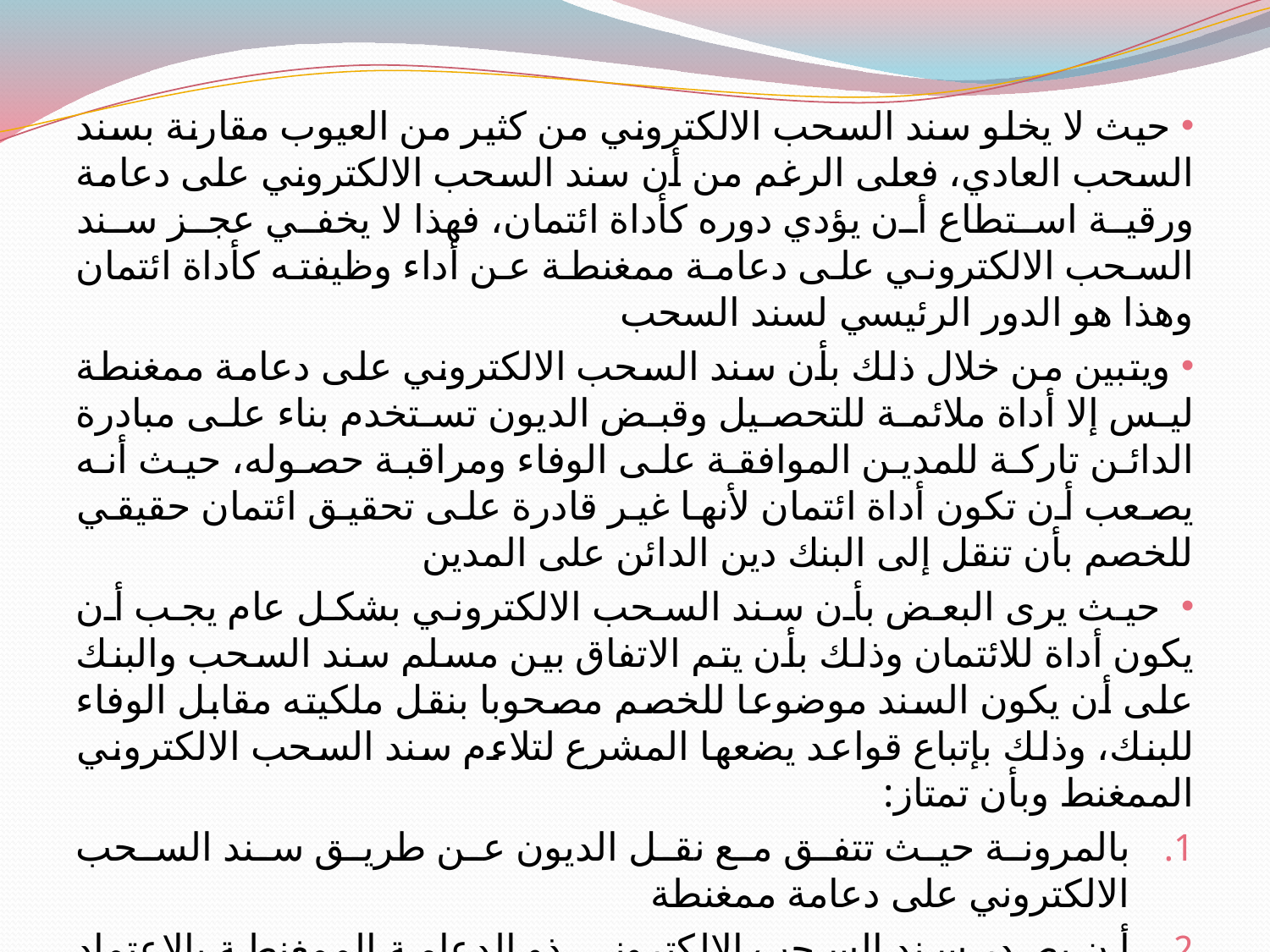

حيث لا يخلو سند السحب الالكتروني من كثير من العيوب مقارنة بسند السحب العادي، فعلى الرغم من أن سند السحب الالكتروني على دعامة ورقية استطاع أن يؤدي دوره كأداة ائتمان، فهذا لا يخفي عجز سند السحب الالكتروني على دعامة ممغنطة عن أداء وظيفته كأداة ائتمان وهذا هو الدور الرئيسي لسند السحب
 ويتبين من خلال ذلك بأن سند السحب الالكتروني على دعامة ممغنطة ليس إلا أداة ملائمة للتحصيل وقبض الديون تستخدم بناء على مبادرة الدائن تاركة للمدين الموافقة على الوفاء ومراقبة حصوله، حيث أنه يصعب أن تكون أداة ائتمان لأنها غير قادرة على تحقيق ائتمان حقيقي للخصم بأن تنقل إلى البنك دين الدائن على المدين
  حيث يرى البعض بأن سند السحب الالكتروني بشكل عام يجب أن يكون أداة للائتمان وذلك بأن يتم الاتفاق بين مسلم سند السحب والبنك على أن يكون السند موضوعا للخصم مصحوبا بنقل ملكيته مقابل الوفاء للبنك، وذلك بإتباع قواعد يضعها المشرع لتلاءم سند السحب الالكتروني الممغنط وبأن تمتاز:
بالمرونة حيث تتفق مع نقل الديون عن طريق سند السحب الالكتروني على دعامة ممغنطة
أن يصدر سند السحب الالكتروني ذو الدعامة الممغنطة بالاعتماد على بيان الحساب ويكون هذا المستند الوحيد الورقي الذي يصاحب نقل سندات السحب الممغنطة